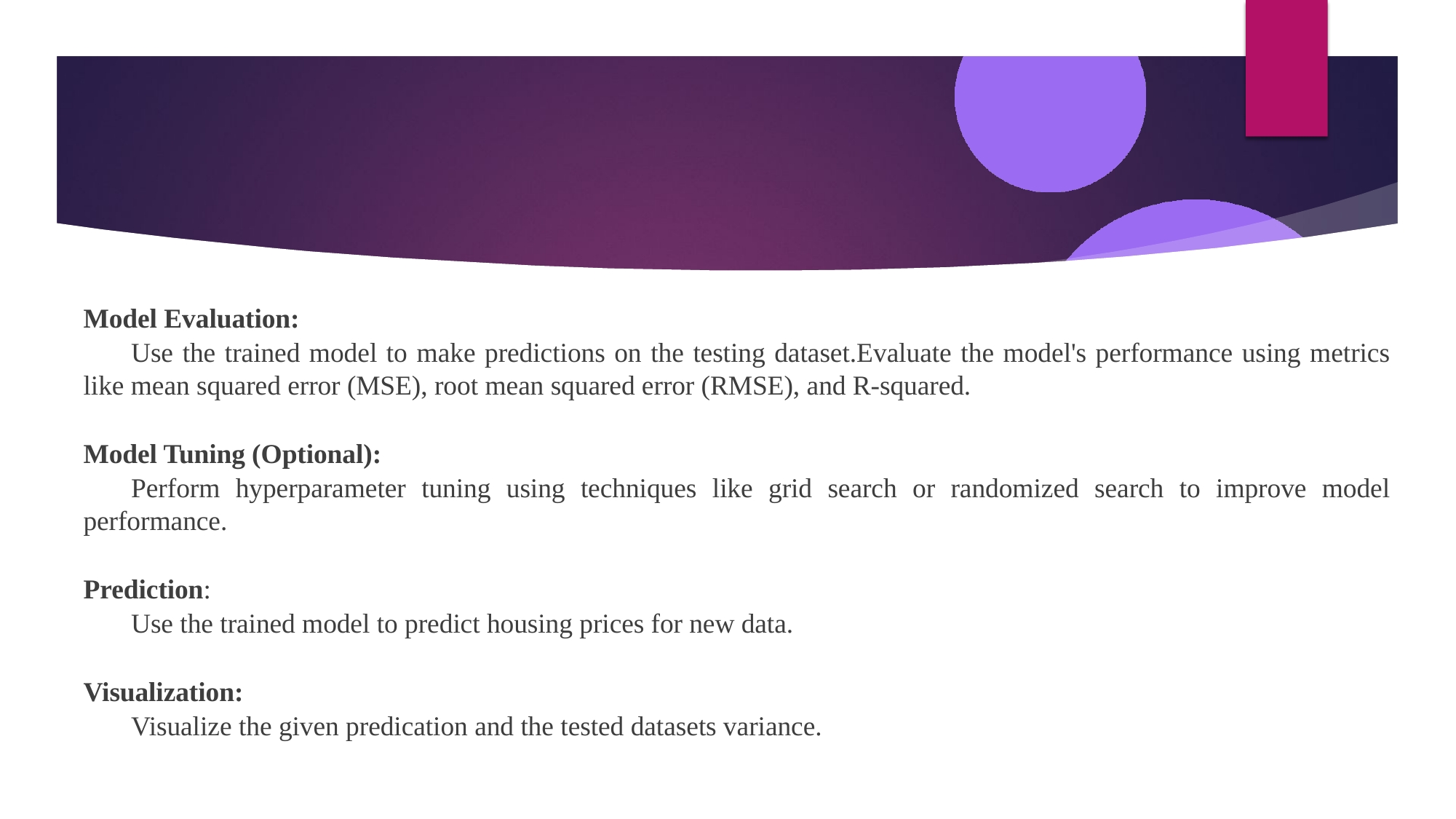

#
Model Evaluation:
	Use the trained model to make predictions on the testing dataset.Evaluate the model's performance using metrics like mean squared error (MSE), root mean squared error (RMSE), and R-squared.

Model Tuning (Optional):
	Perform hyperparameter tuning using techniques like grid search or randomized search to improve model performance.

Prediction:
	Use the trained model to predict housing prices for new data.

Visualization:
  	Visualize the given predication and the tested datasets variance.